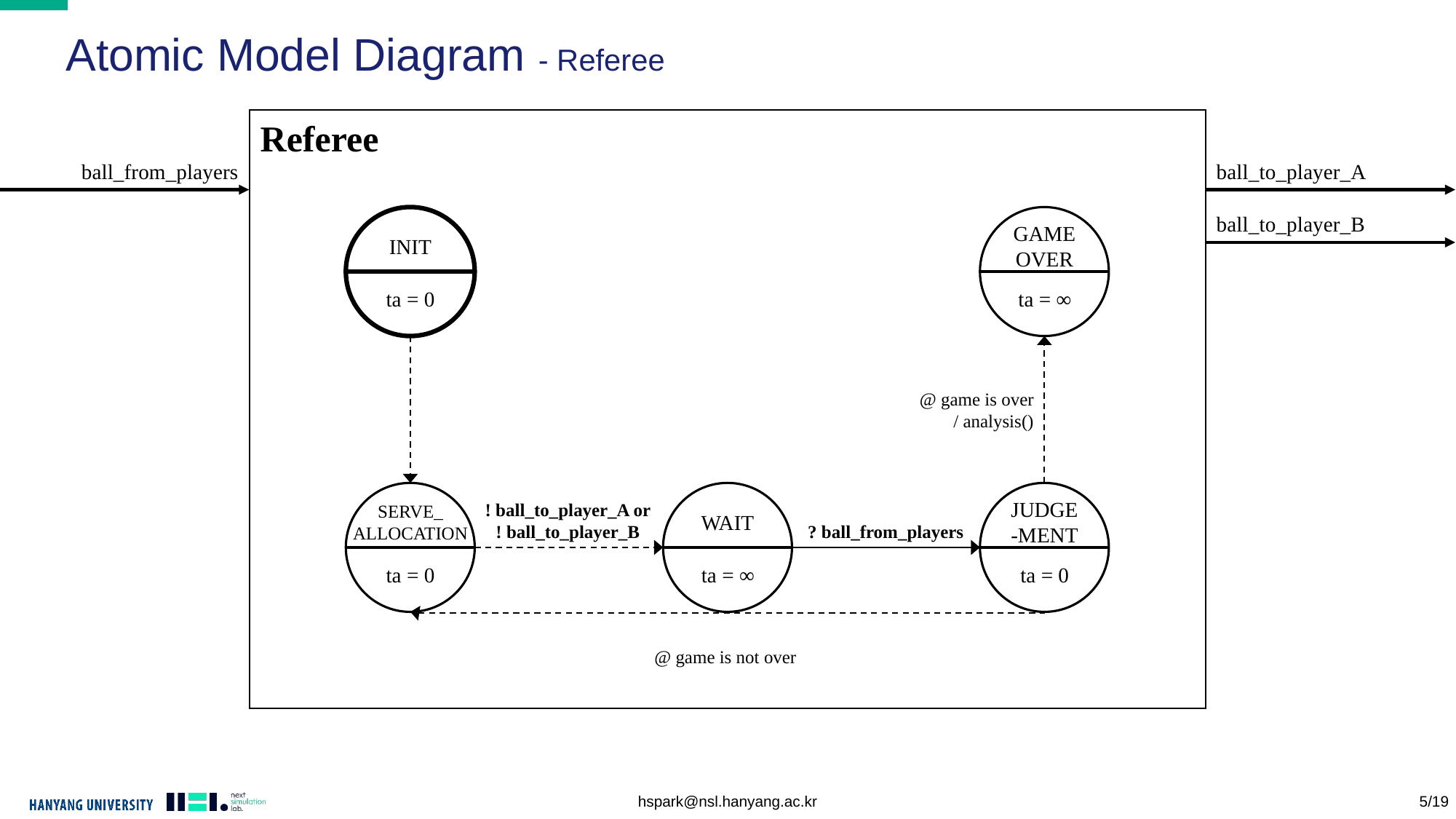

Atomic Model Diagram - Referee
Referee
ball_from_players
ball_to_player_A
ball_to_player_B

INIT
ta = 0

GAME
OVER
ta = ∞
@ game is over
/ analysis()

JUDGE
-MENT
ta = 0

SERVE_
ALLOCATION
ta = 0

WAIT
ta = ∞
! ball_to_player_A or
! ball_to_player_B
? ball_from_players
@ game is not over